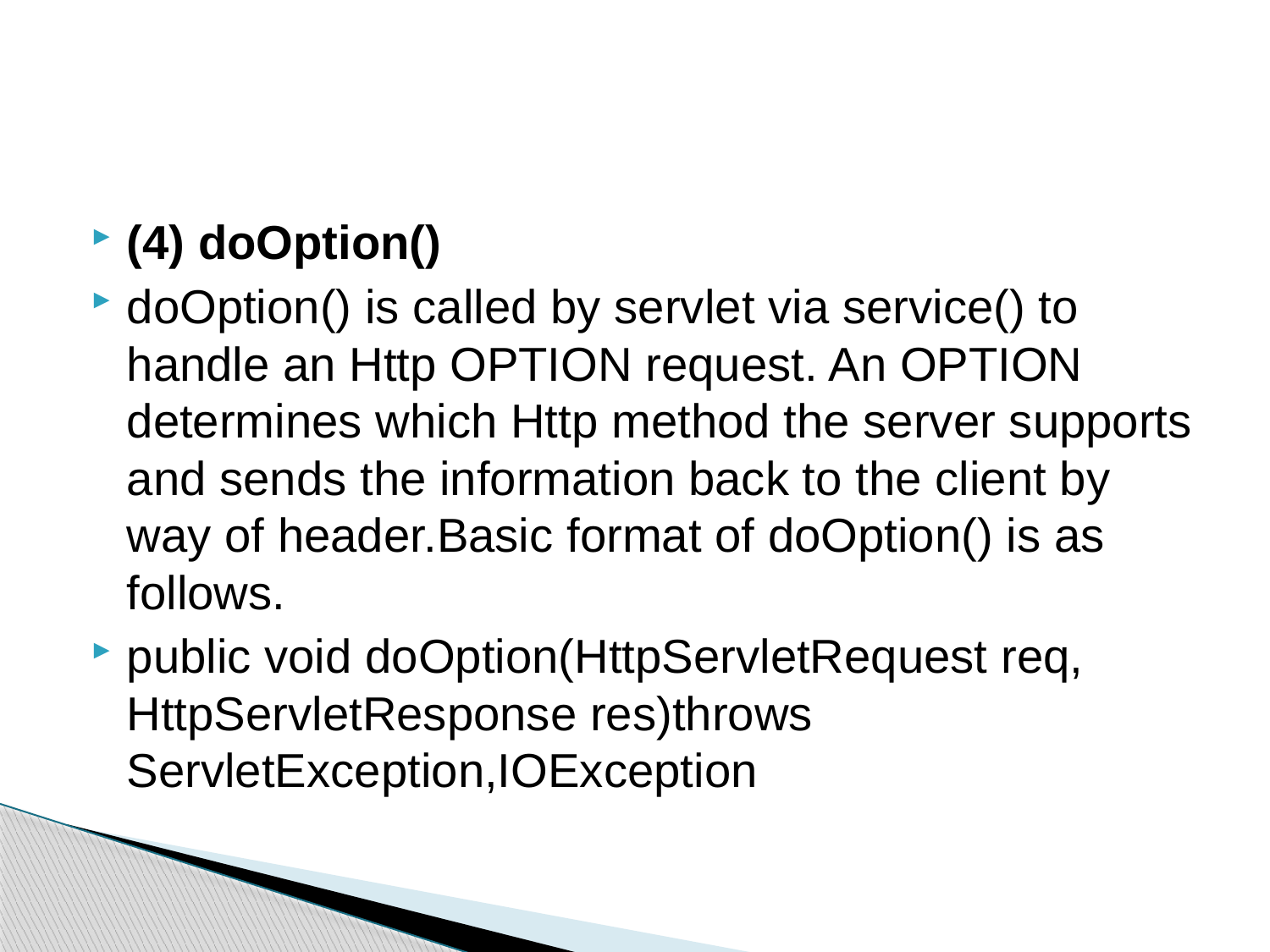

#
(4) doOption()
doOption() is called by servlet via service() to handle an Http OPTION request. An OPTION determines which Http method the server supports and sends the information back to the client by way of header.Basic format of doOption() is as follows.
public void doOption(HttpServletRequest req, HttpServletResponse res)throws ServletException,IOException